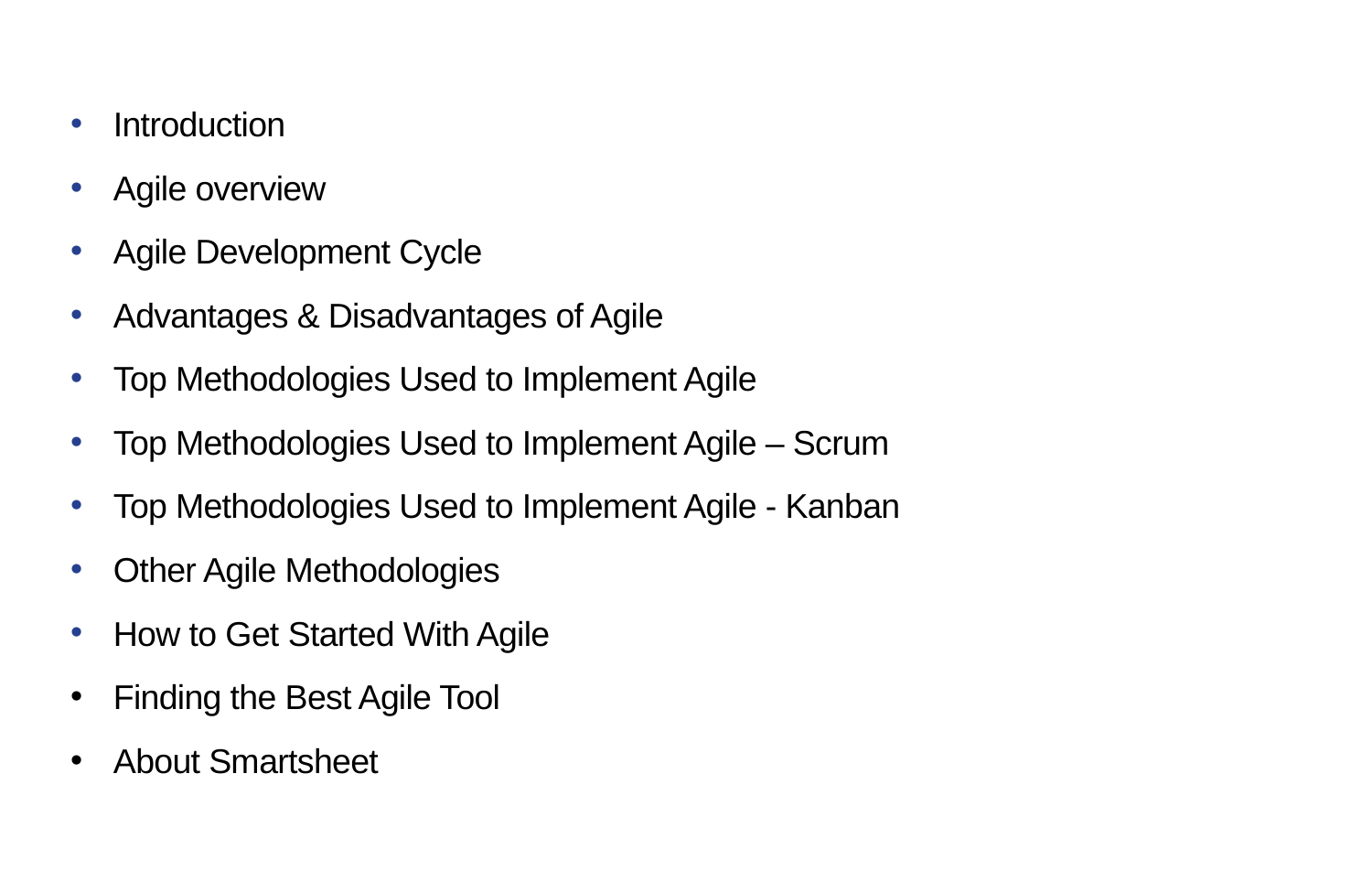

Introduction
Agile overview
Agile Development Cycle
Advantages & Disadvantages of Agile
Top Methodologies Used to Implement Agile
Top Methodologies Used to Implement Agile – Scrum
Top Methodologies Used to Implement Agile - Kanban
Other Agile Methodologies
How to Get Started With Agile
Finding the Best Agile Tool
About Smartsheet